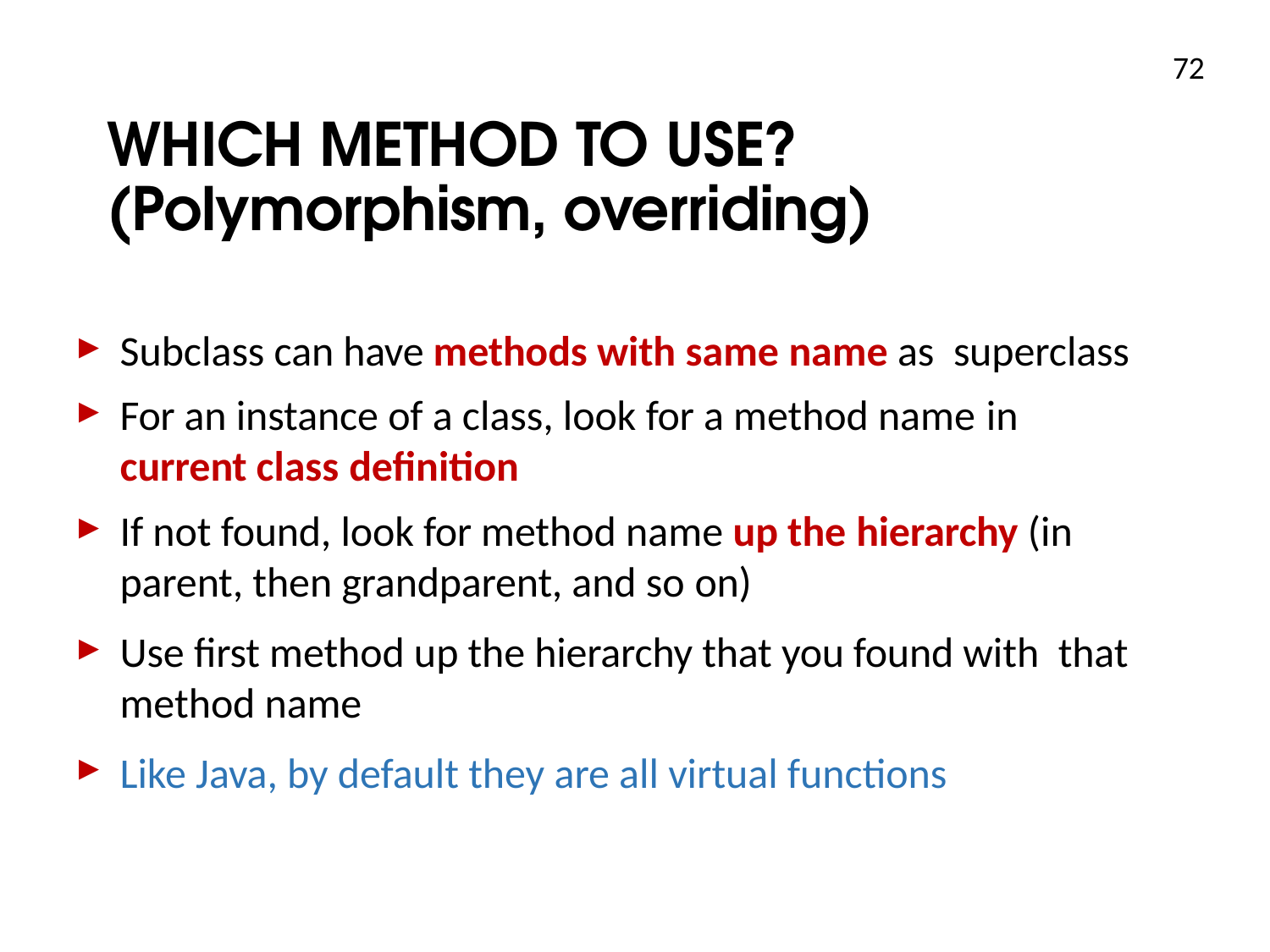

72
# WHICH METHOD TO USE? (Polymorphism, overriding)
Subclass can have methods with same name as  superclass
For an instance of a class, look for a method name in current class definition
If not found, look for method name up the hierarchy (in parent, then grandparent, and so on)
Use first method up the hierarchy that you found with  that method name
Like Java, by default they are all virtual functions